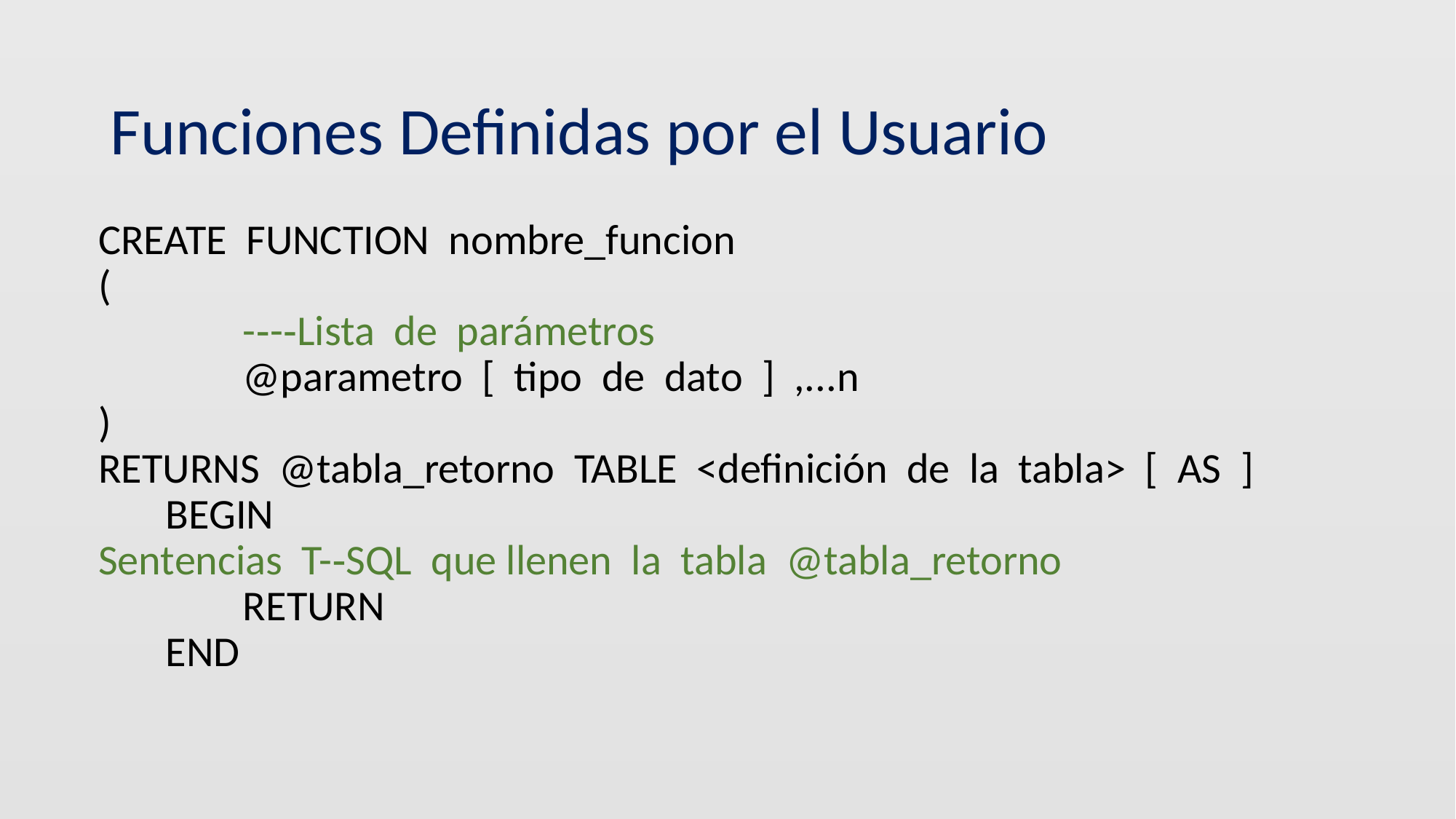

# Funciones Definidas por el Usuario
CREATE  FUNCTION  nombre_funcion
(  
               -­‐-­‐Lista  de  parámetros
               @parametro  [  tipo  de  dato  ]  ,...n    
)  
RETURNS  @tabla_retorno  TABLE  <definición  de  la  tabla>  [  AS  ]  
       BEGIN    
Sentencias  T-­‐SQL  que llenen  la  tabla  @tabla_retorno
               RETURN  
       END